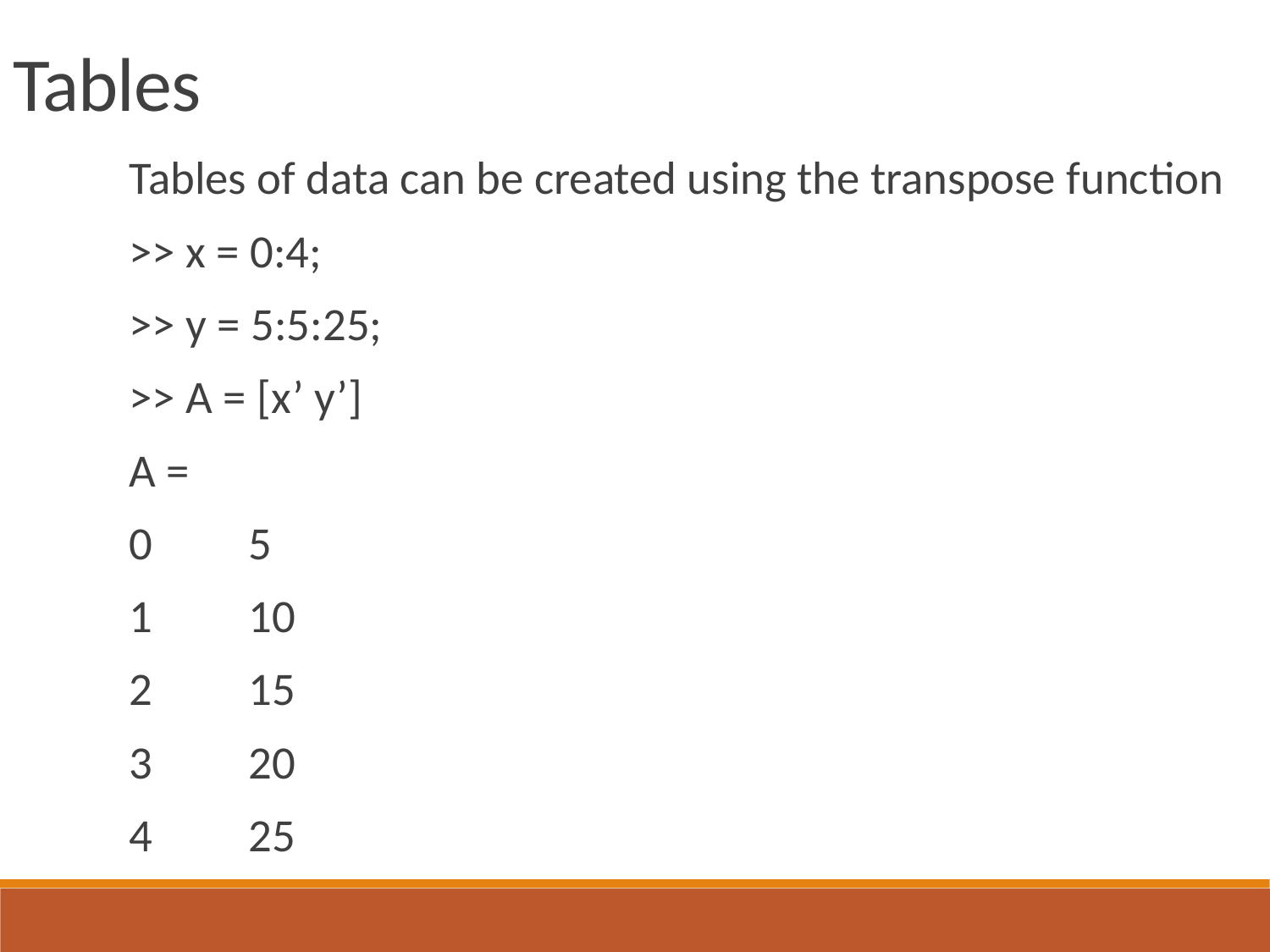

Tables
Tables of data can be created using the transpose function
>> x = 0:4;
>> y = 5:5:25;
>> A = [x’ y’]
A =
0 	5
1 	10
2 	15
3 	20
4 	25